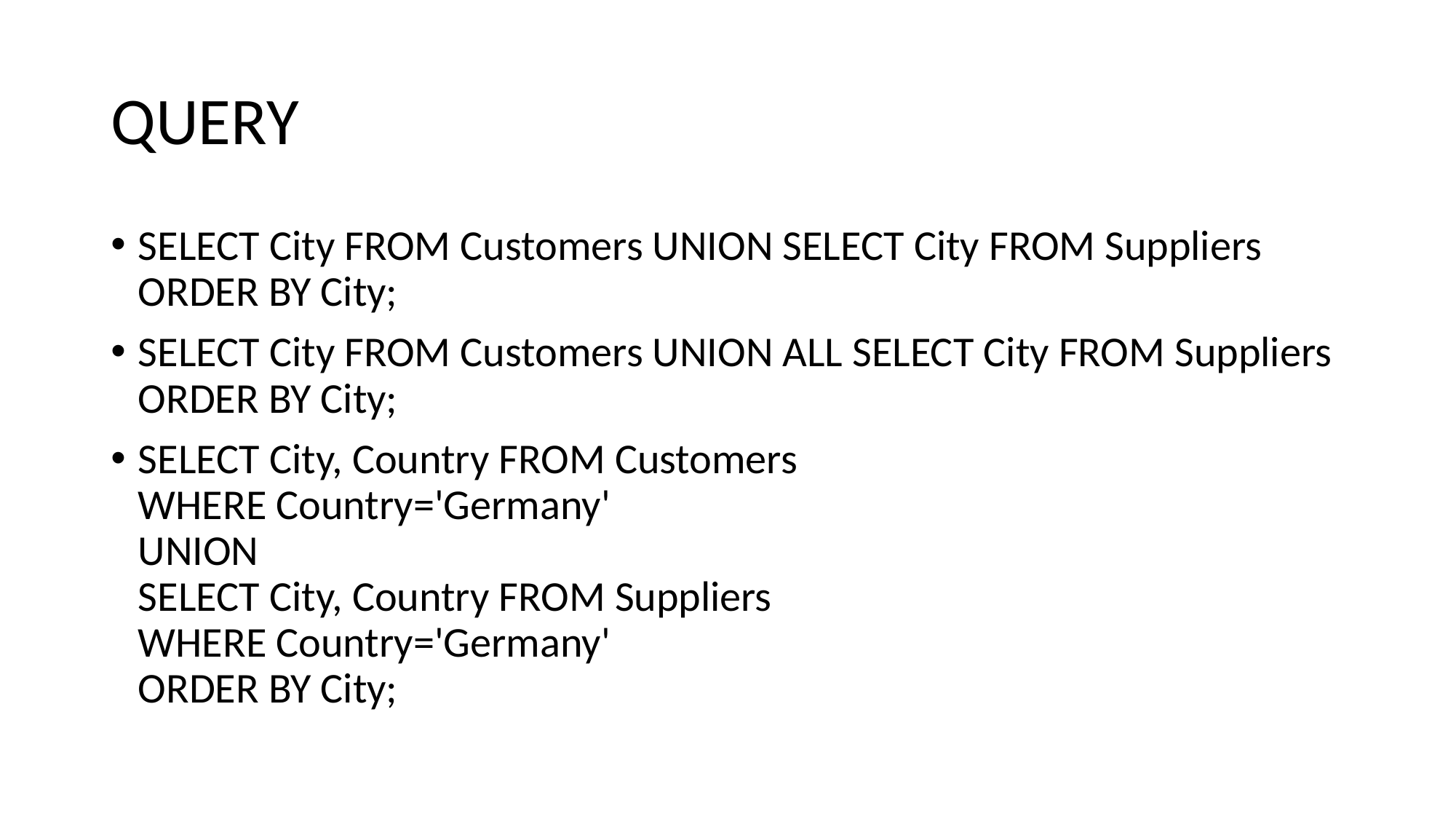

# QUERY
SELECT City FROM Customers UNION SELECT City FROM Suppliers
ORDER BY City;
SELECT City FROM Customers UNION ALL SELECT City FROM Suppliers
ORDER BY City;
SELECT City, Country FROM Customers
WHERE Country='Germany'
UNION
SELECT City, Country FROM Suppliers
WHERE Country='Germany'
ORDER BY City;